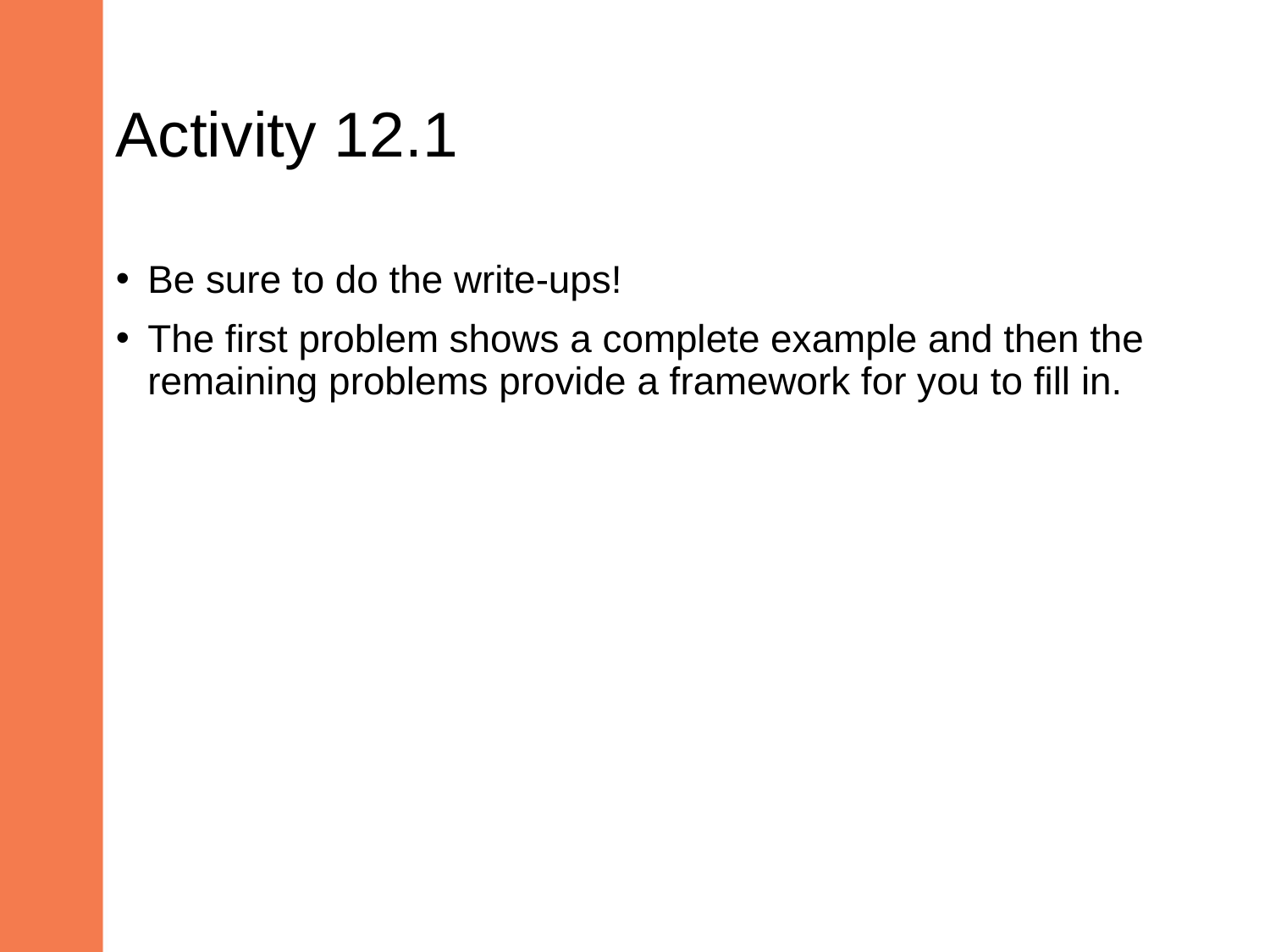

# Activity 12.1
Be sure to do the write-ups!
The first problem shows a complete example and then the remaining problems provide a framework for you to fill in.